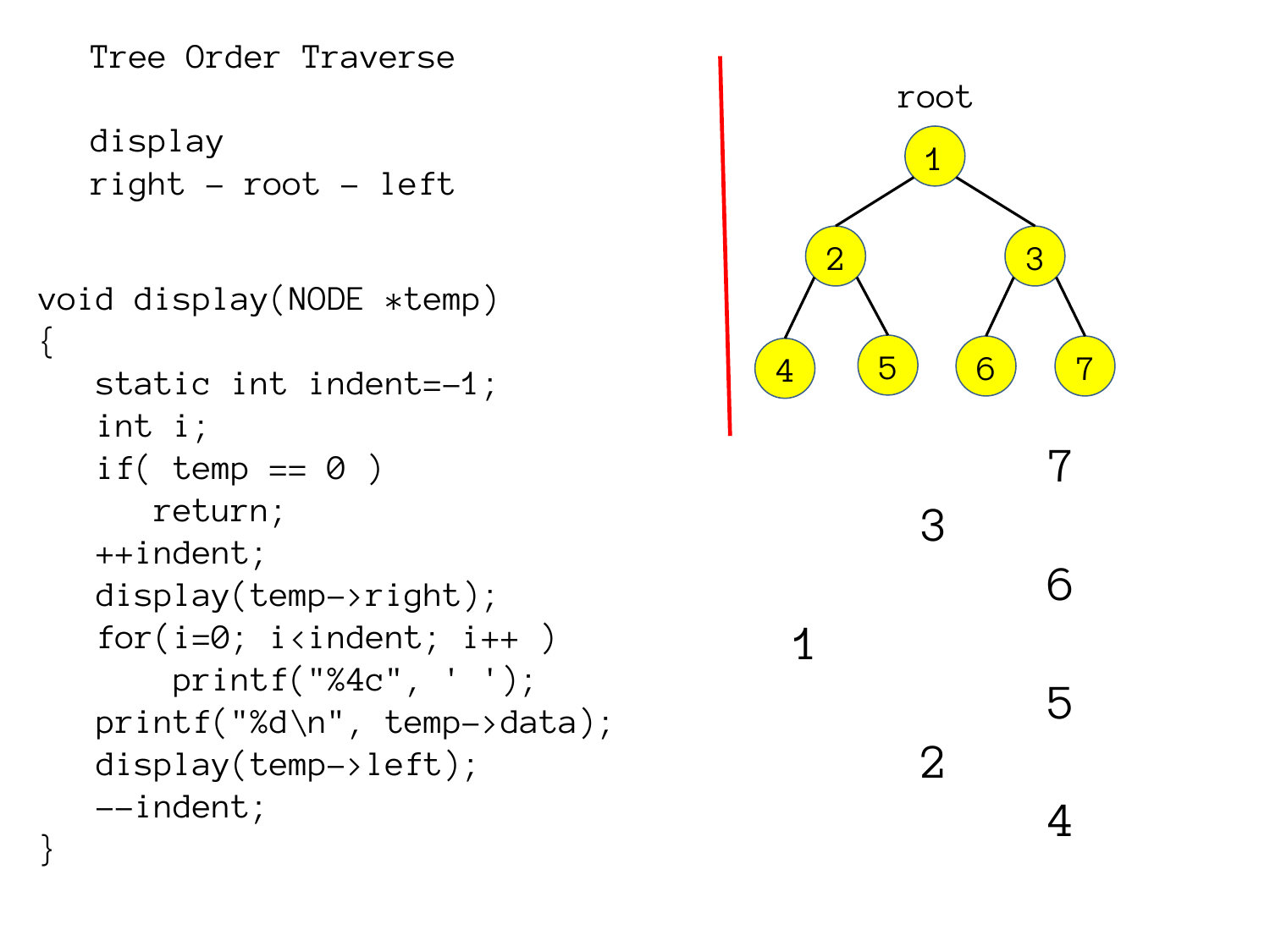

Tree Order Traverse

display
right - root - left
root
1

void display(NODE *temp)
{
   static int indent=-1;
   int i;
   if( temp == 0 )
      return;
   ++indent;
   display(temp->right);
   for(i=0; i<indent; i++ )
       printf("%4c", ' ');
   printf("%d\n", temp->data);
   display(temp->left);
   --indent;
}

2
3
5
6
7
4
		7
	3
		6
1
		5
	2
		4